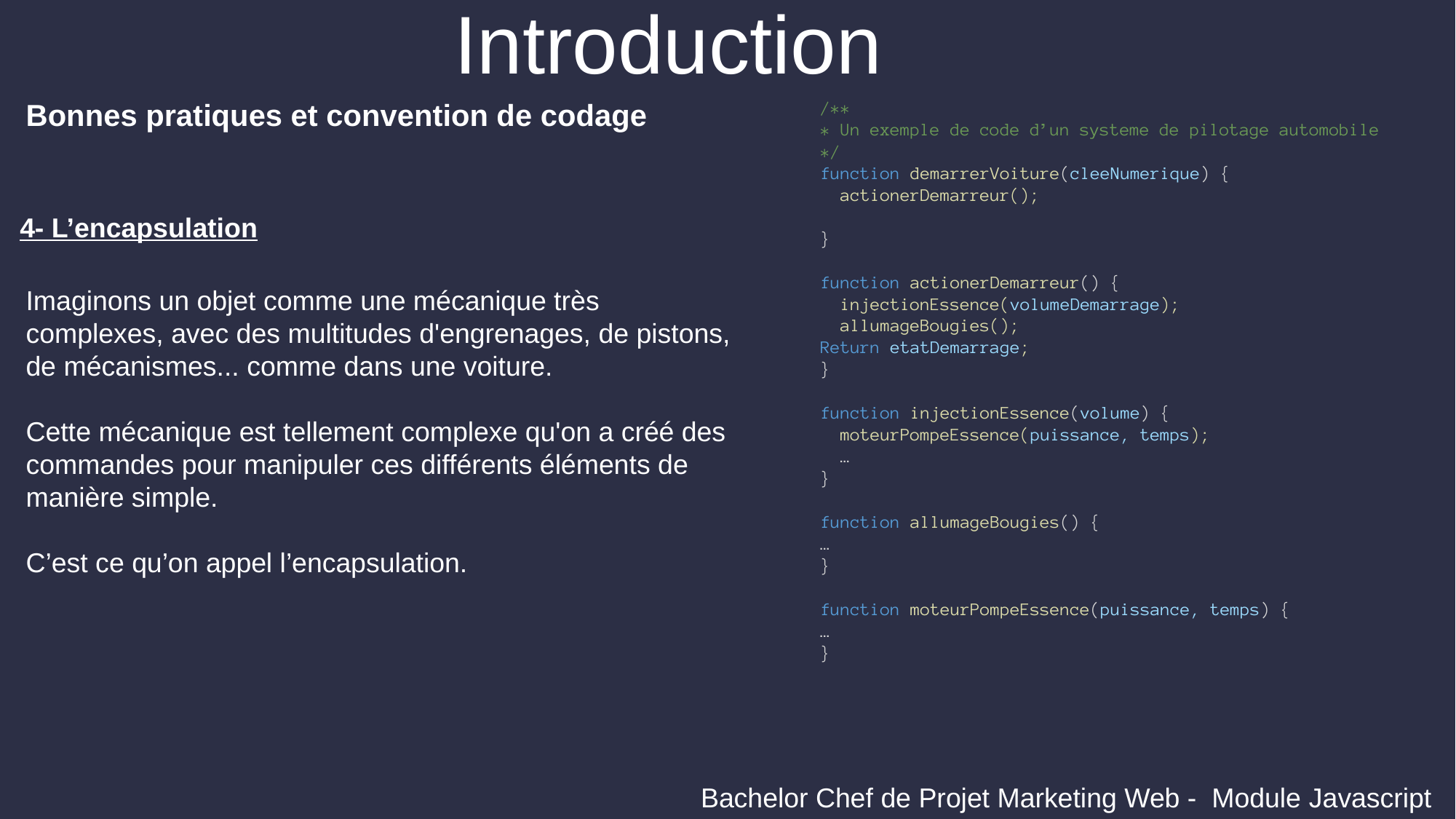

Introduction
Bonnes pratiques et convention de codage
/**
* Un exemple de code d’un systeme de pilotage automobile
*/
function demarrerVoiture(cleeNumerique) {
  actionerDemarreur();

}

function actionerDemarreur() {
  injectionEssence(volumeDemarrage);
  allumageBougies();
Return etatDemarrage;
}

function injectionEssence(volume) {
  moteurPompeEssence(puissance, temps);
  …
}

function allumageBougies() {
…
}

function moteurPompeEssence(puissance, temps) {
…
}

4- L’encapsulation

Imaginons un objet comme une mécanique très complexes, avec des multitudes d'engrenages, de pistons, de mécanismes... comme dans une voiture.

Cette mécanique est tellement complexe qu'on a créé des commandes pour manipuler ces différents éléments de manière simple.

C’est ce qu’on appel l’encapsulation.
Bachelor Chef de Projet Marketing Web -  Module Javascript